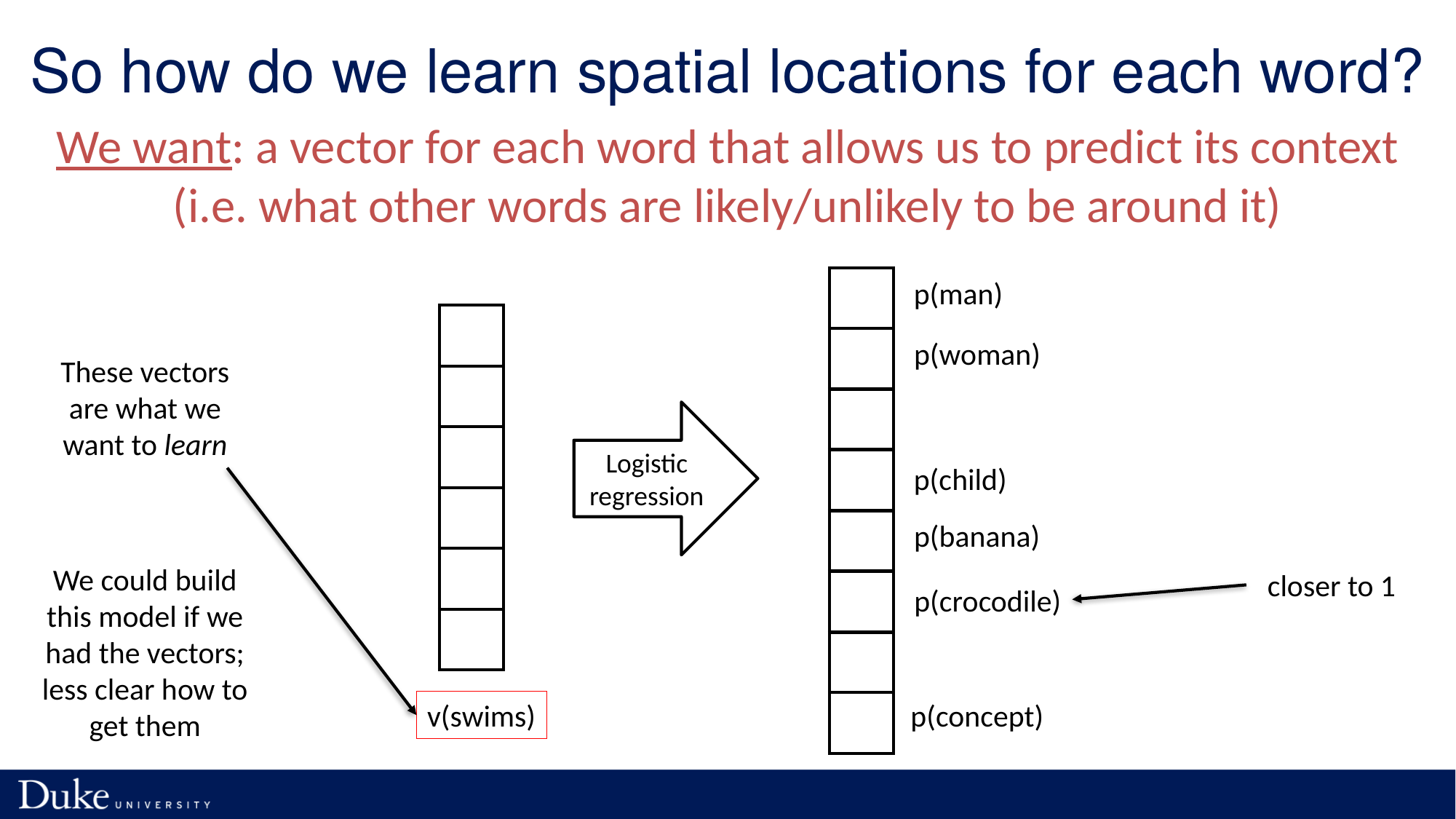

# So how do we learn spatial locations for each word?
We want: a vector for each word that allows us to predict its context
(i.e. what other words are likely/unlikely to be around it)
|  |
| --- |
|  |
|  |
|  |
|  |
|  |
p(man)
|  |
| --- |
|  |
|  |
|  |
|  |
|  |
p(woman)
These vectors are what we want to learn
|  |
| --- |
|  |
|  |
|  |
|  |
|  |
Logistic regression
p(child)
p(banana)
We could build this model if we had the vectors; less clear how to get them
closer to 1
p(crocodile)
v(swims)
p(concept)